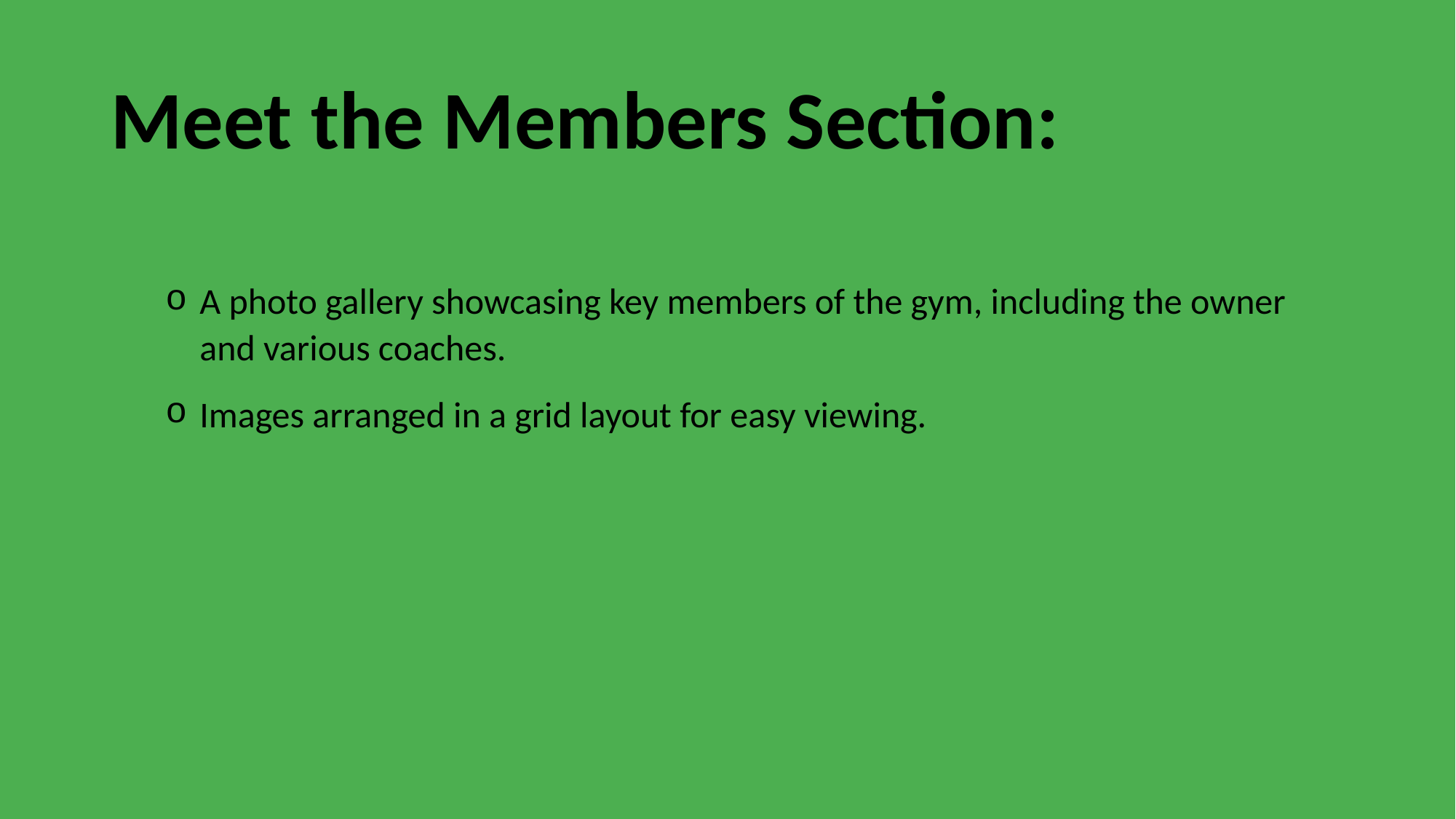

# Meet the Members Section:

A photo gallery showcasing key members of the gym, including the owner and various coaches.
Images arranged in a grid layout for easy viewing.